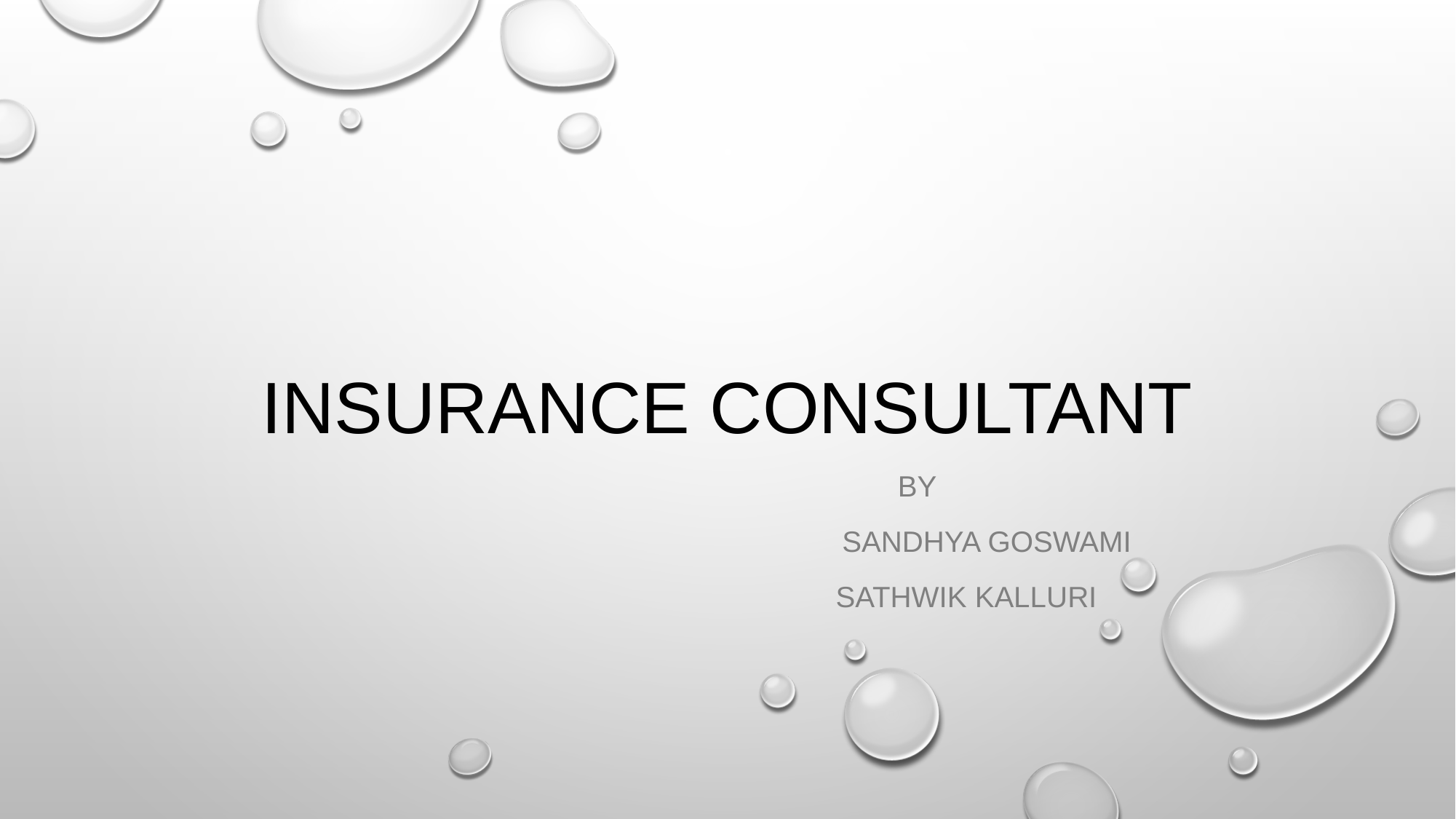

# INSURANCE CONSULTANT
                     BY
                                      SANDHYA GOSWAMI
                                 SATHWIK KALLURI